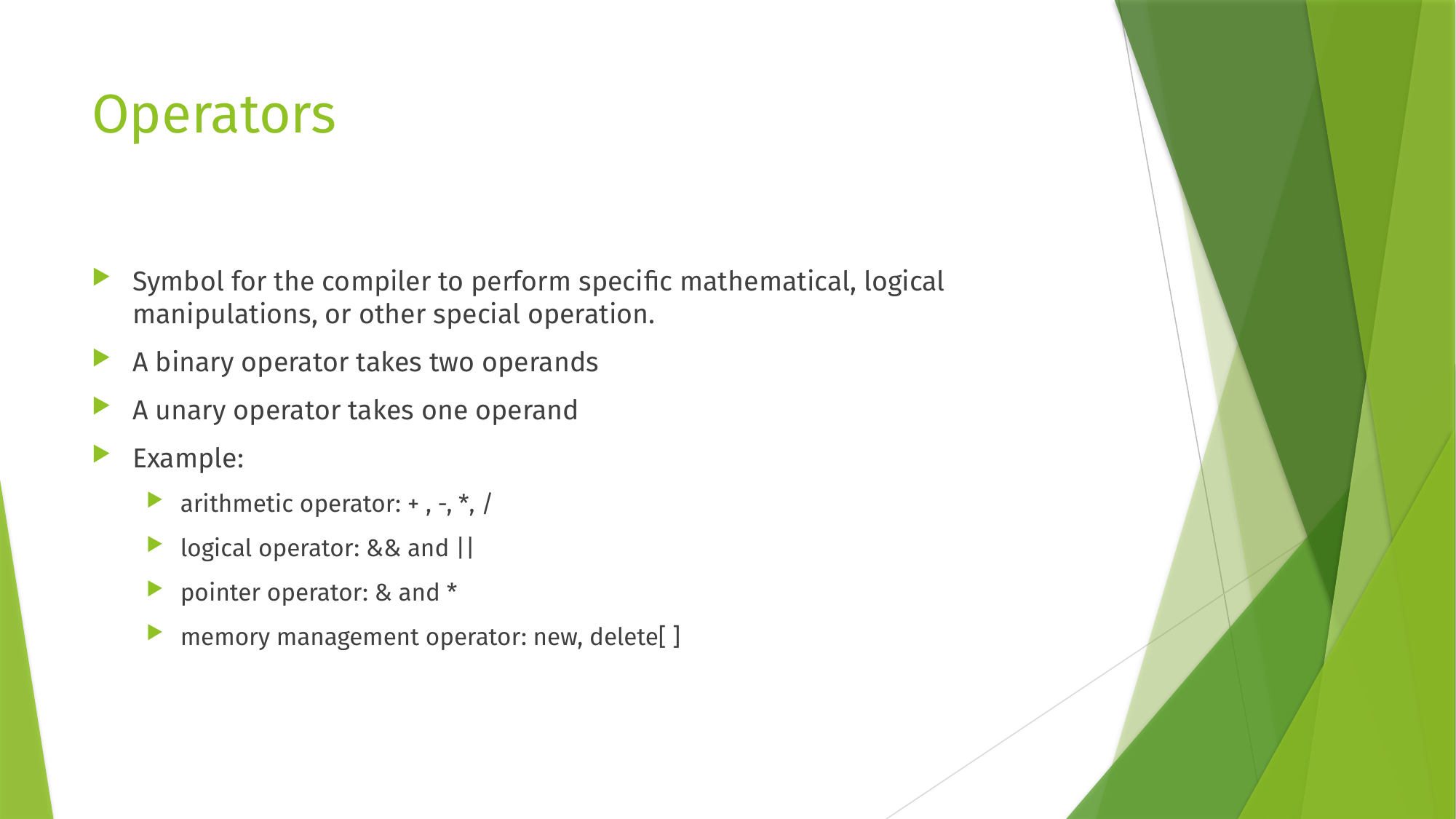

# Operators
Symbol for the compiler to perform speciﬁc mathematical, logical manipulations, or other special operation.
A binary operator takes two operands
A unary operator takes one operand
Example:
arithmetic operator: + , -, *, /
logical operator: && and ||
pointer operator: & and *
memory management operator: new, delete[ ]